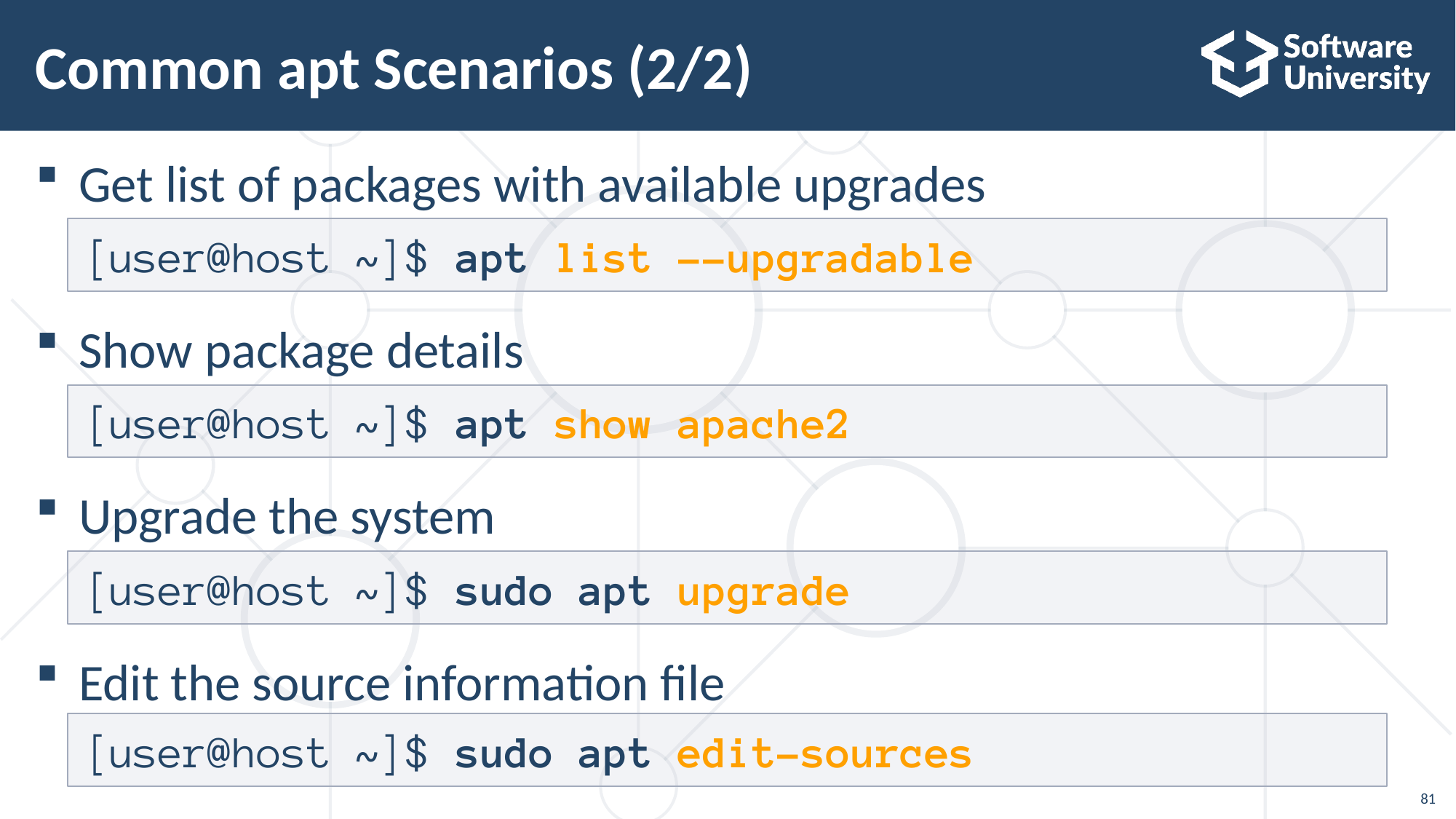

# Common apt Scenarios (2/2)
Get list of packages with available upgrades

Show package details

Upgrade the system

Edit the source information file
[user@host ~]$ apt list --upgradable
[user@host ~]$ apt show apache2
[user@host ~]$ sudo apt upgrade
[user@host ~]$ sudo apt edit-sources
81